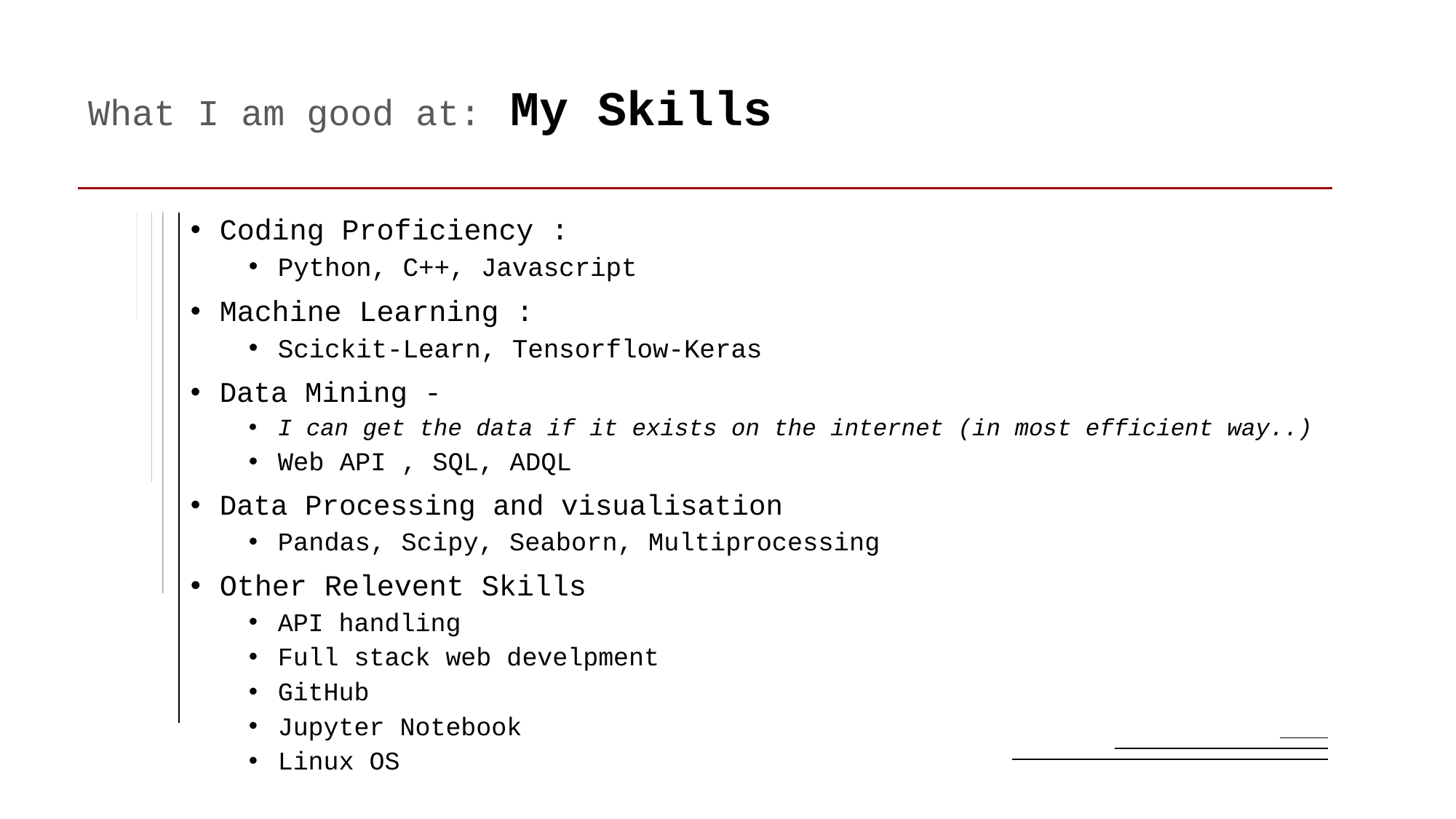

# What I am good at: My Skills
Coding Proficiency :
Python, C++, Javascript
Machine Learning :
Scickit-Learn, Tensorflow-Keras
Data Mining -
I can get the data if it exists on the internet (in most efficient way..)
Web API , SQL, ADQL
Data Processing and visualisation
Pandas, Scipy, Seaborn, Multiprocessing
Other Relevent Skills
API handling
Full stack web develpment
GitHub
Jupyter Notebook
Linux OS